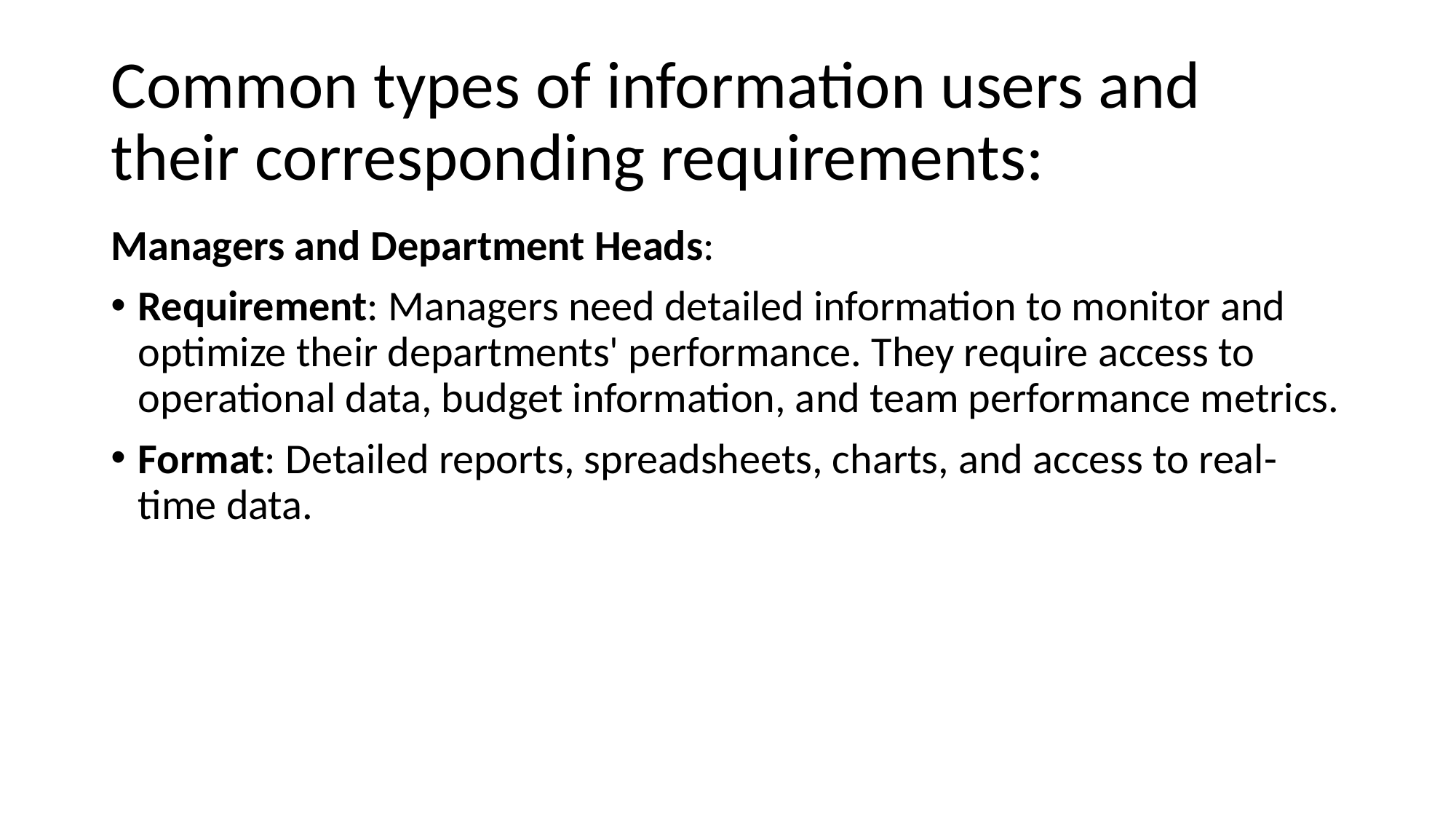

# Common types of information users and their corresponding requirements:
Managers and Department Heads:
Requirement: Managers need detailed information to monitor and optimize their departments' performance. They require access to operational data, budget information, and team performance metrics.
Format: Detailed reports, spreadsheets, charts, and access to real-time data.